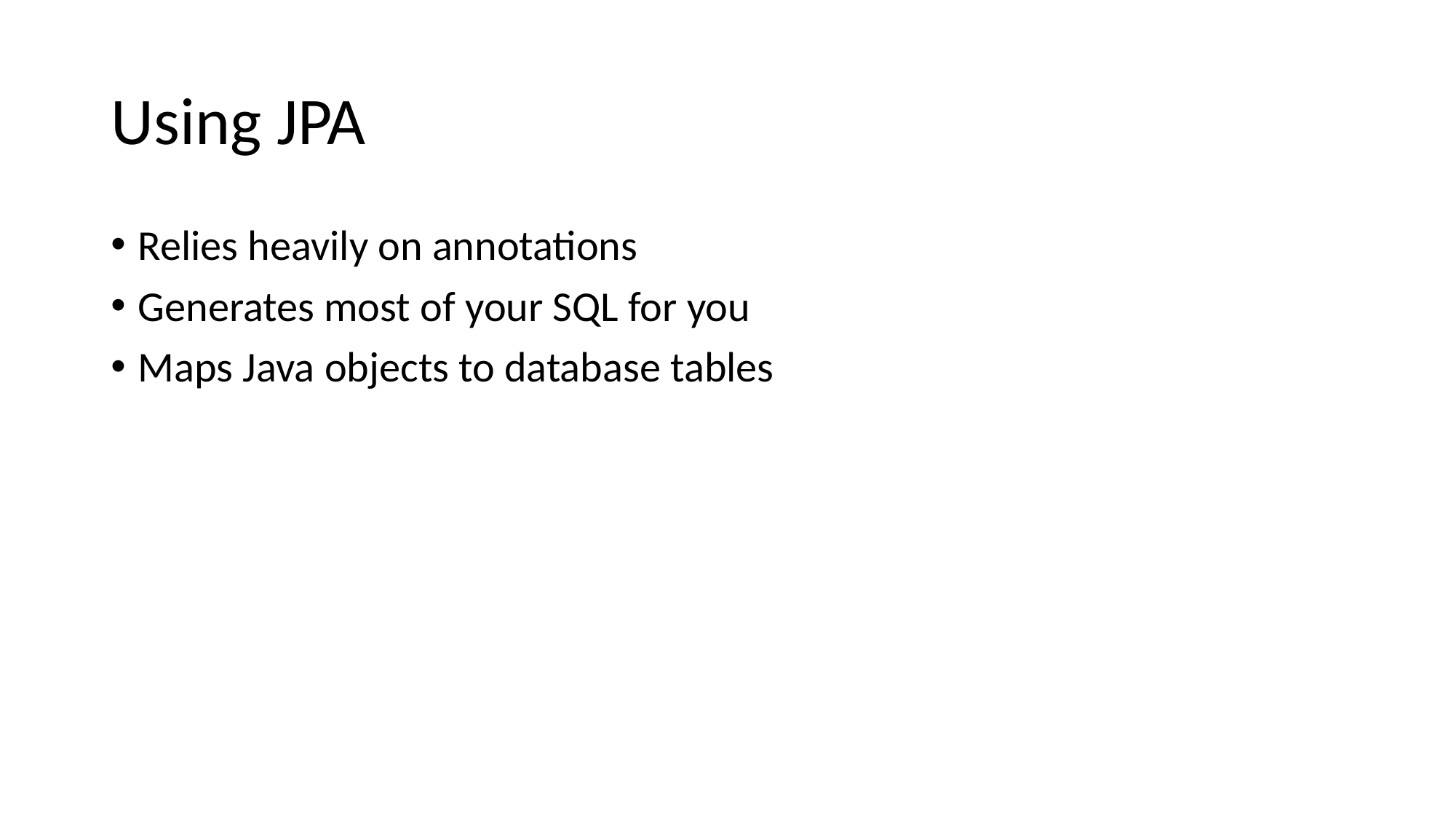

# Using JPA
Relies heavily on annotations
Generates most of your SQL for you
Maps Java objects to database tables